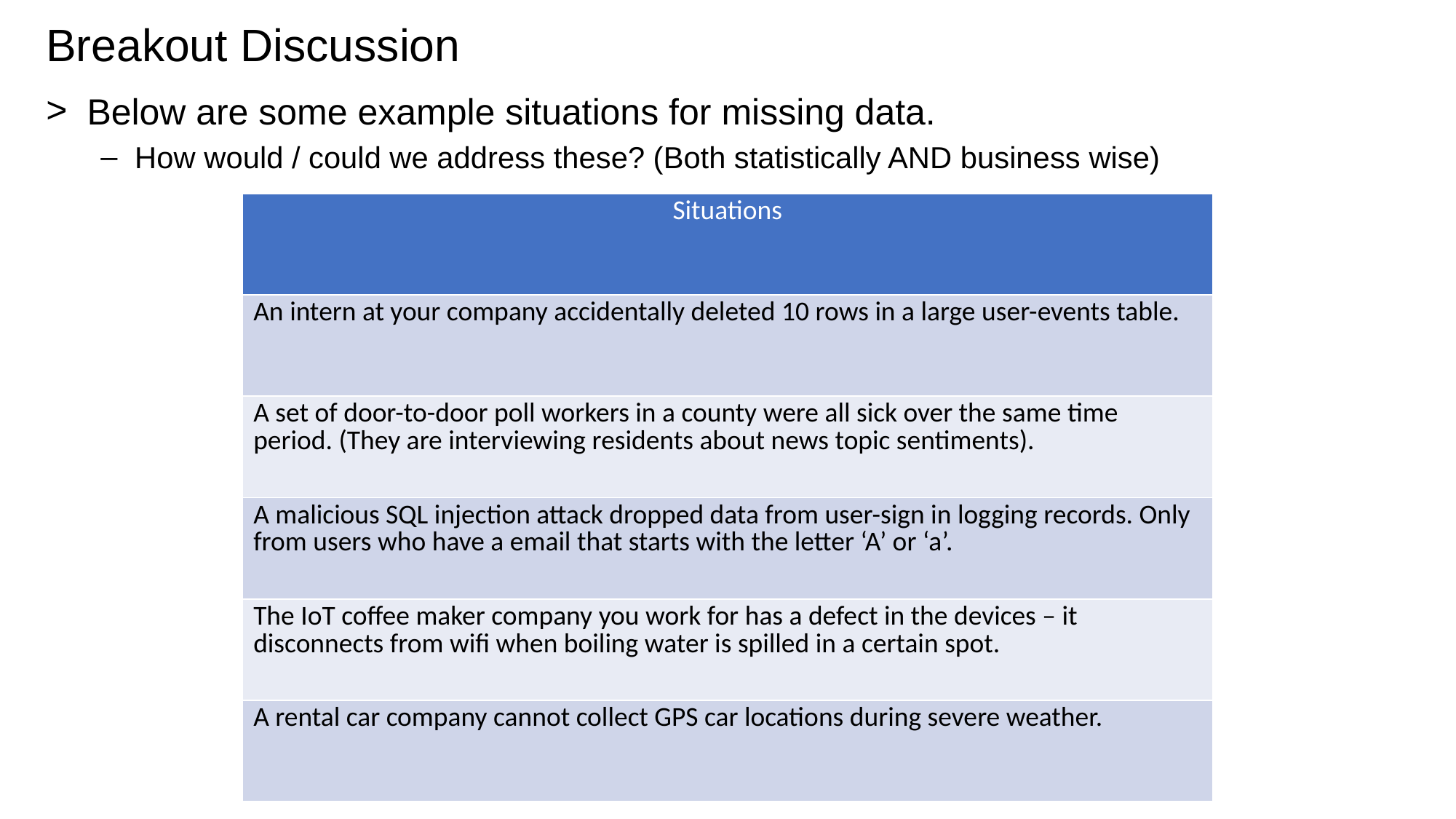

Breakout Discussion
Below are some example situations for missing data.
How would / could we address these? (Both statistically AND business wise)
| Situations |
| --- |
| An intern at your company accidentally deleted 10 rows in a large user-events table. |
| A set of door-to-door poll workers in a county were all sick over the same time period. (They are interviewing residents about news topic sentiments). |
| A malicious SQL injection attack dropped data from user-sign in logging records. Only from users who have a email that starts with the letter ‘A’ or ‘a’. |
| The IoT coffee maker company you work for has a defect in the devices – it disconnects from wifi when boiling water is spilled in a certain spot. |
| A rental car company cannot collect GPS car locations during severe weather. |